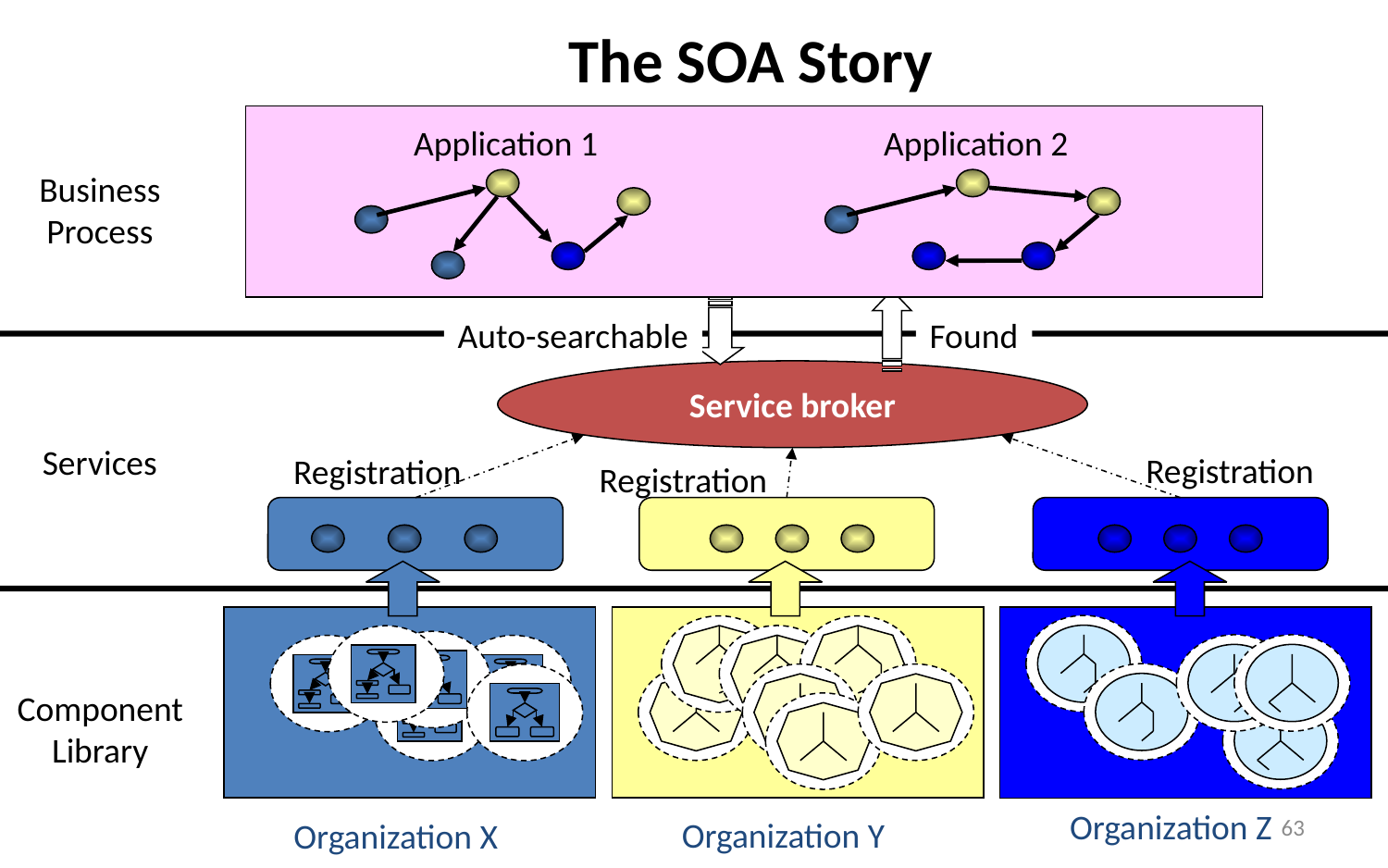

The SOA Story

Application 1
Application 2

Business
Process
Auto-searchable

Found

Service broker
Services
Registration
Registration
Registration

Organization X

Organization Y

Organization Z
Component
Library
63